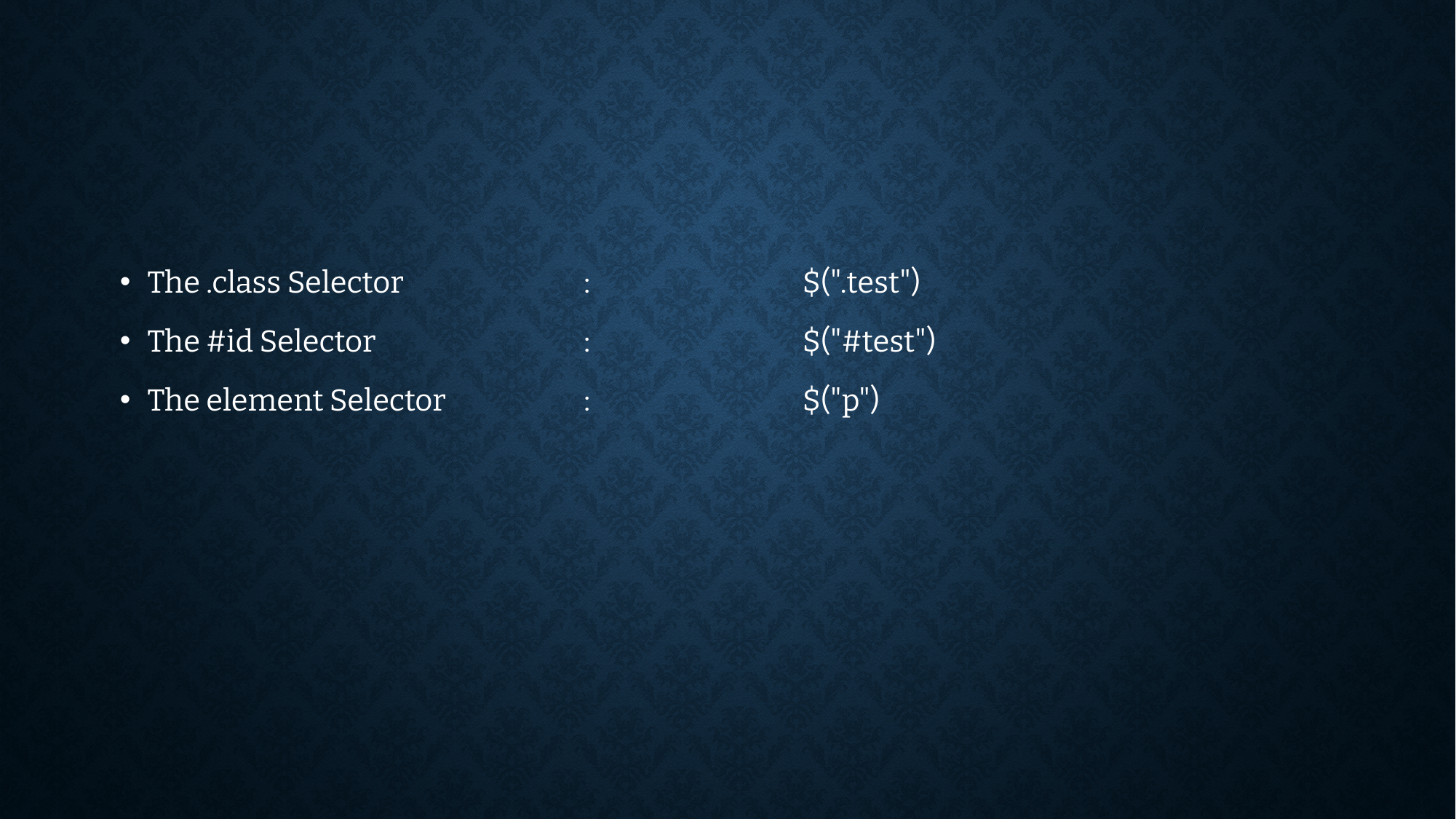

#
The .class Selector 		: 		$(".test")
The #id Selector 		: 		$("#test")
The element Selector		: 		$("p")